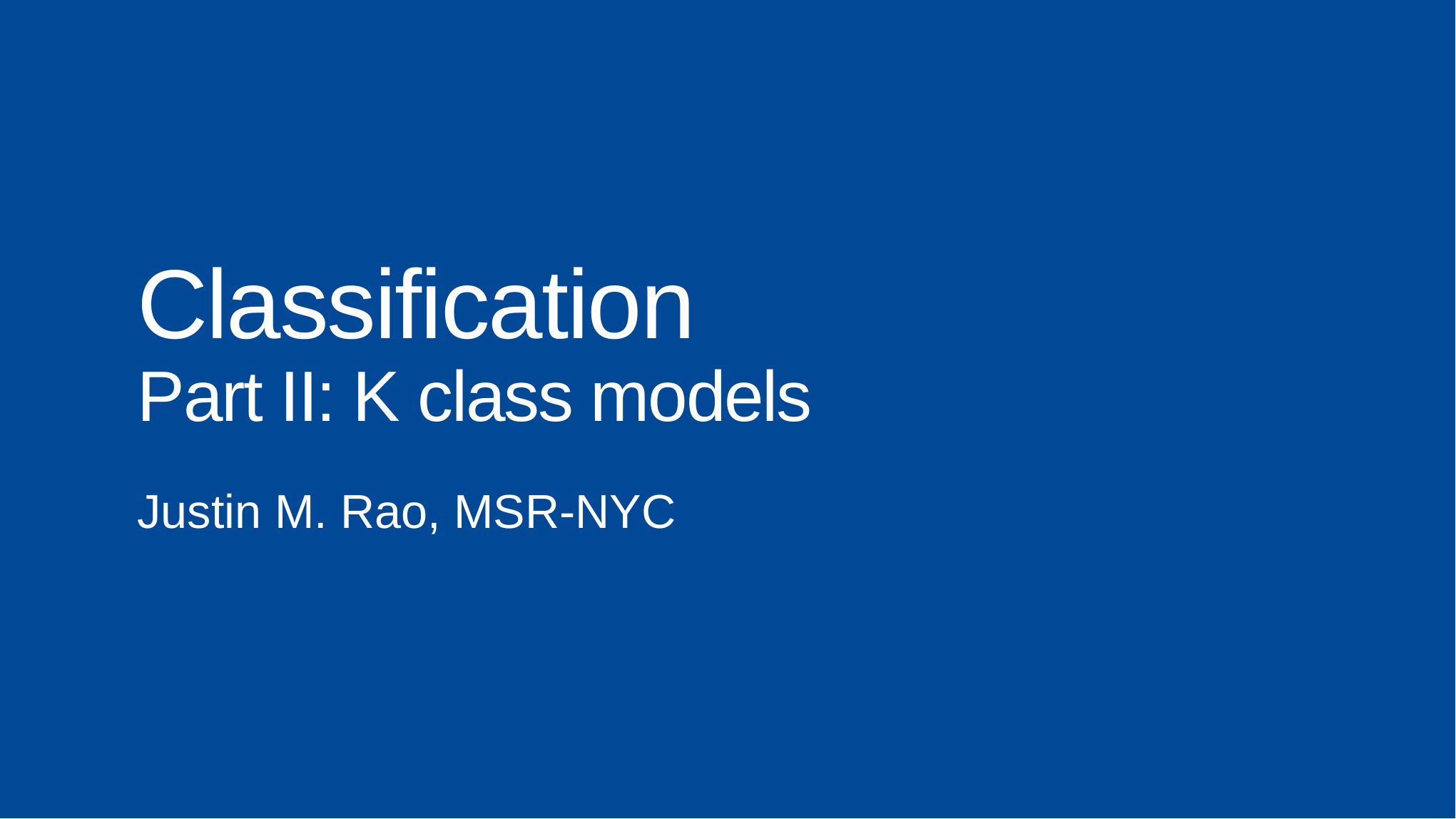

Classification
Part II: K class models
Justin M. Rao, MSR-NYC